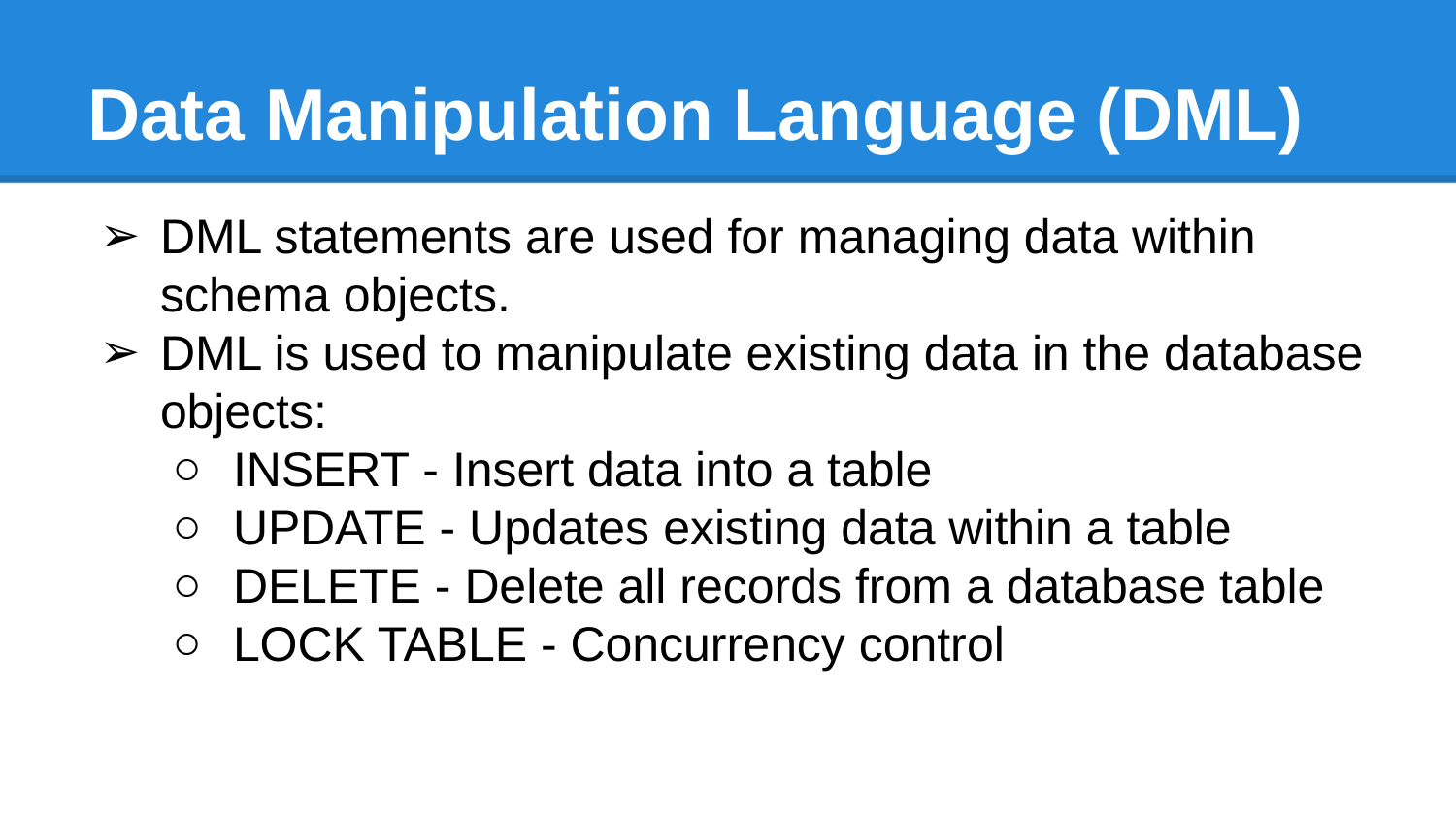

# Data Manipulation Language (DML)
DML statements are used for managing data within schema objects.
DML is used to manipulate existing data in the database objects:
INSERT - Insert data into a table
UPDATE - Updates existing data within a table
DELETE - Delete all records from a database table
LOCK TABLE - Concurrency control